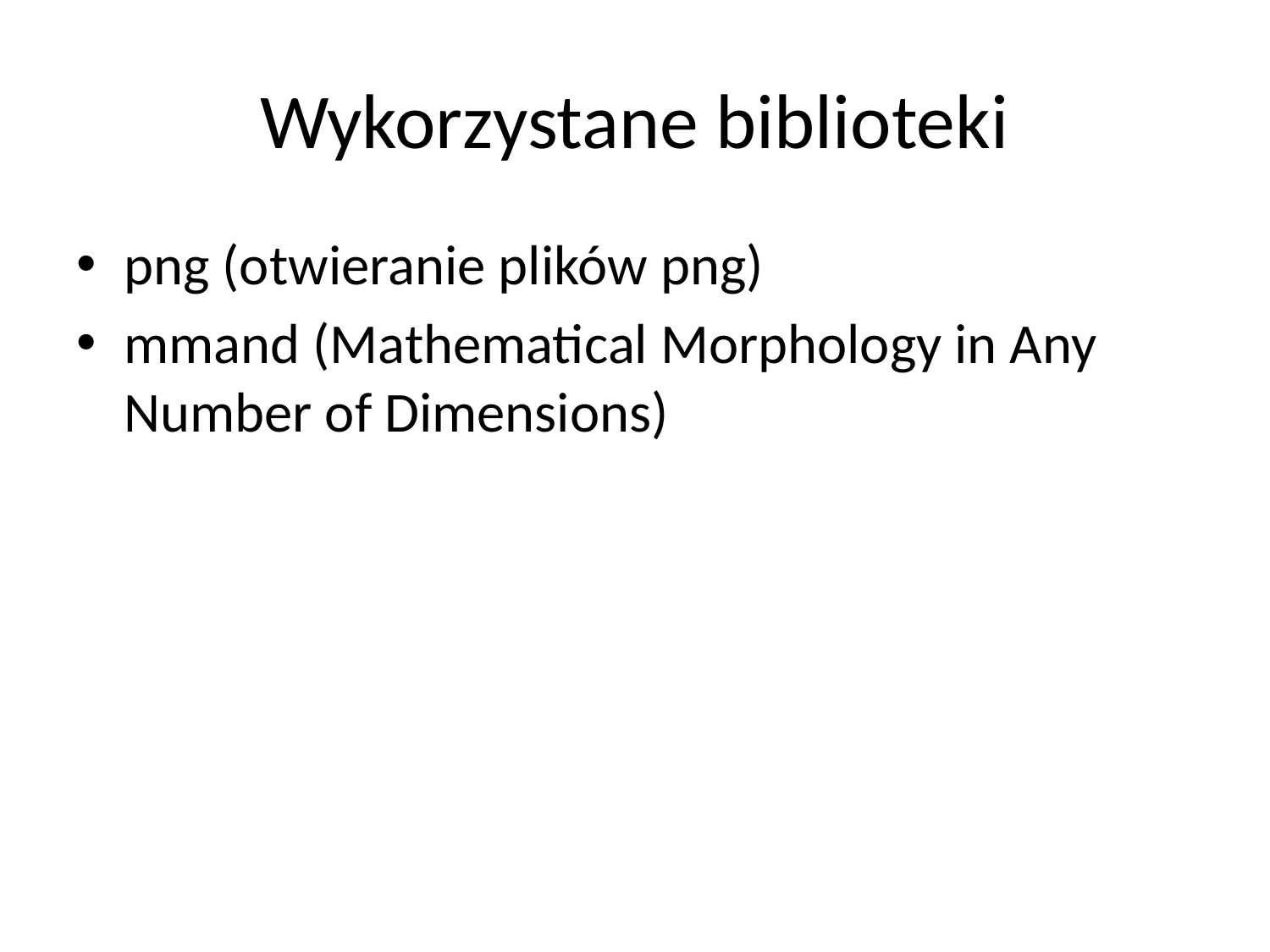

# Wykorzystane biblioteki
png (otwieranie plików png)
mmand (Mathematical Morphology in Any Number of Dimensions)